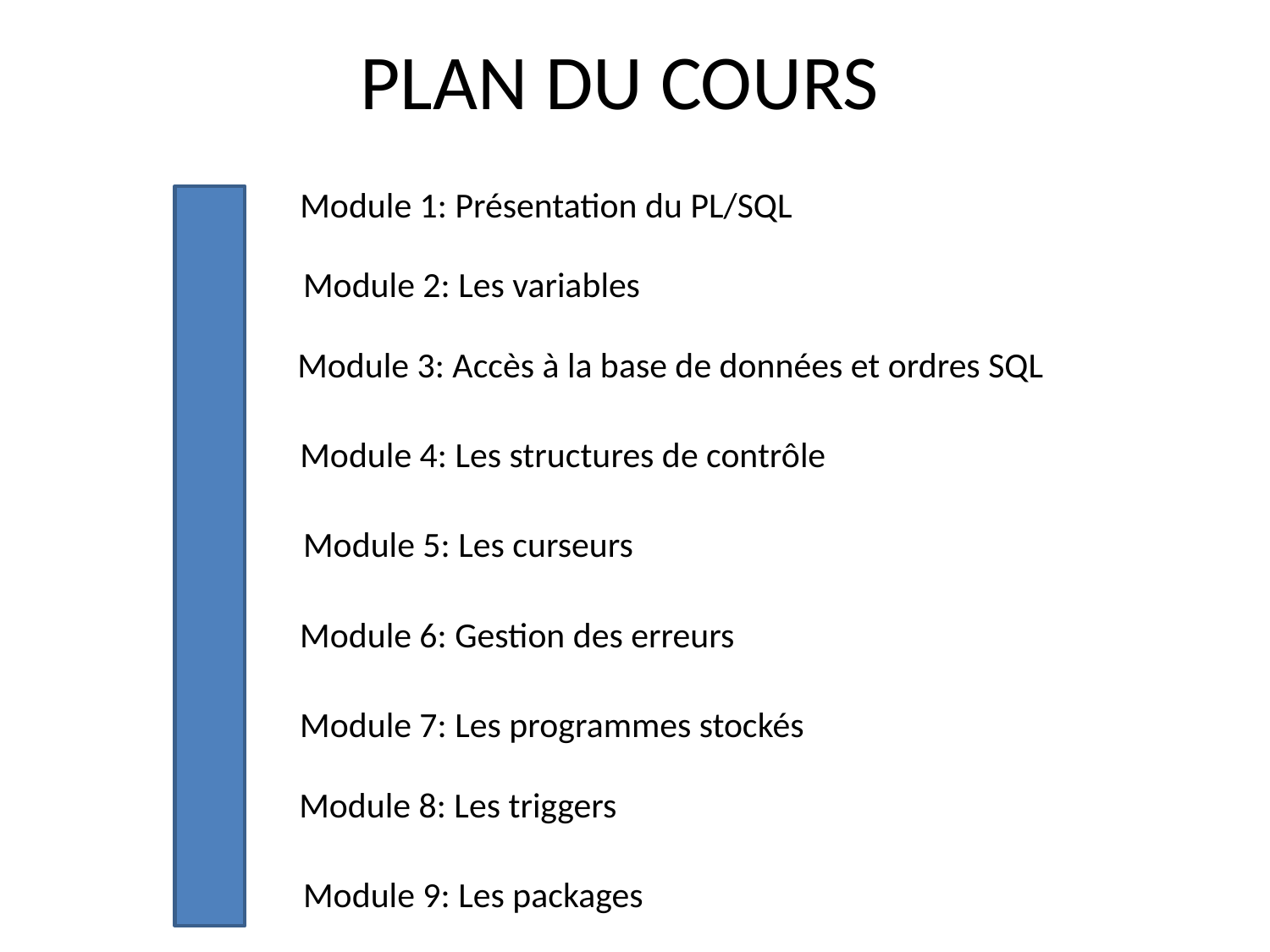

PLAN DU COURS
Module 1: Présentation du PL/SQL

Module 2: Les variables
Module 3: Accès à la base de données et ordres SQL
Module 4: Les structures de contrôle
Module 5: Les curseurs
Module 6: Gestion des erreurs
Module 7: Les programmes stockés
Module 8: Les triggers
Module 9: Les packages